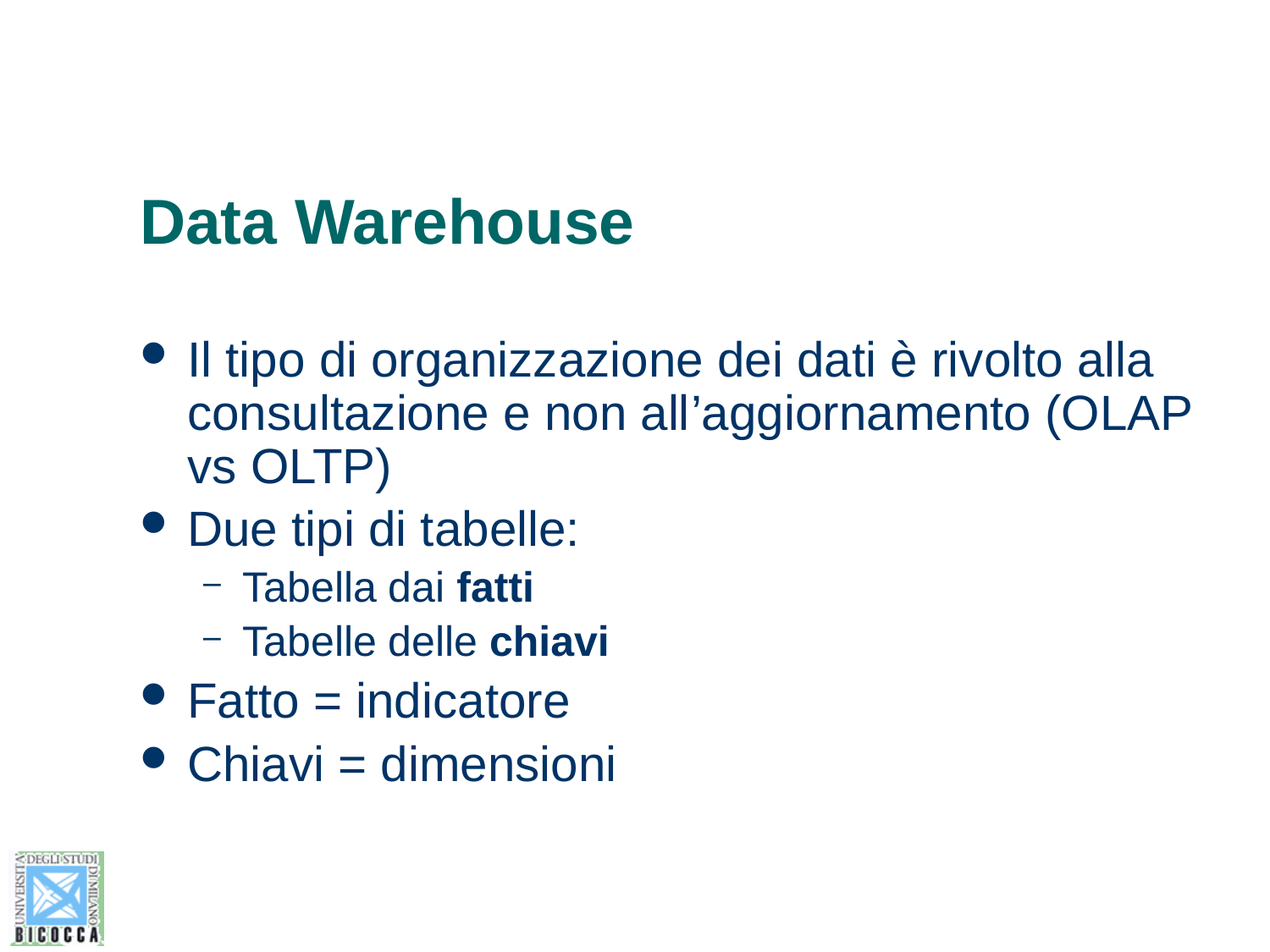

# Data Warehouse
Il tipo di organizzazione dei dati è rivolto alla  consultazione e non all’aggiornamento (OLAP vs OLTP)
Due tipi di tabelle:
Tabella dai fatti
Tabelle delle chiavi
Fatto = indicatore
Chiavi = dimensioni